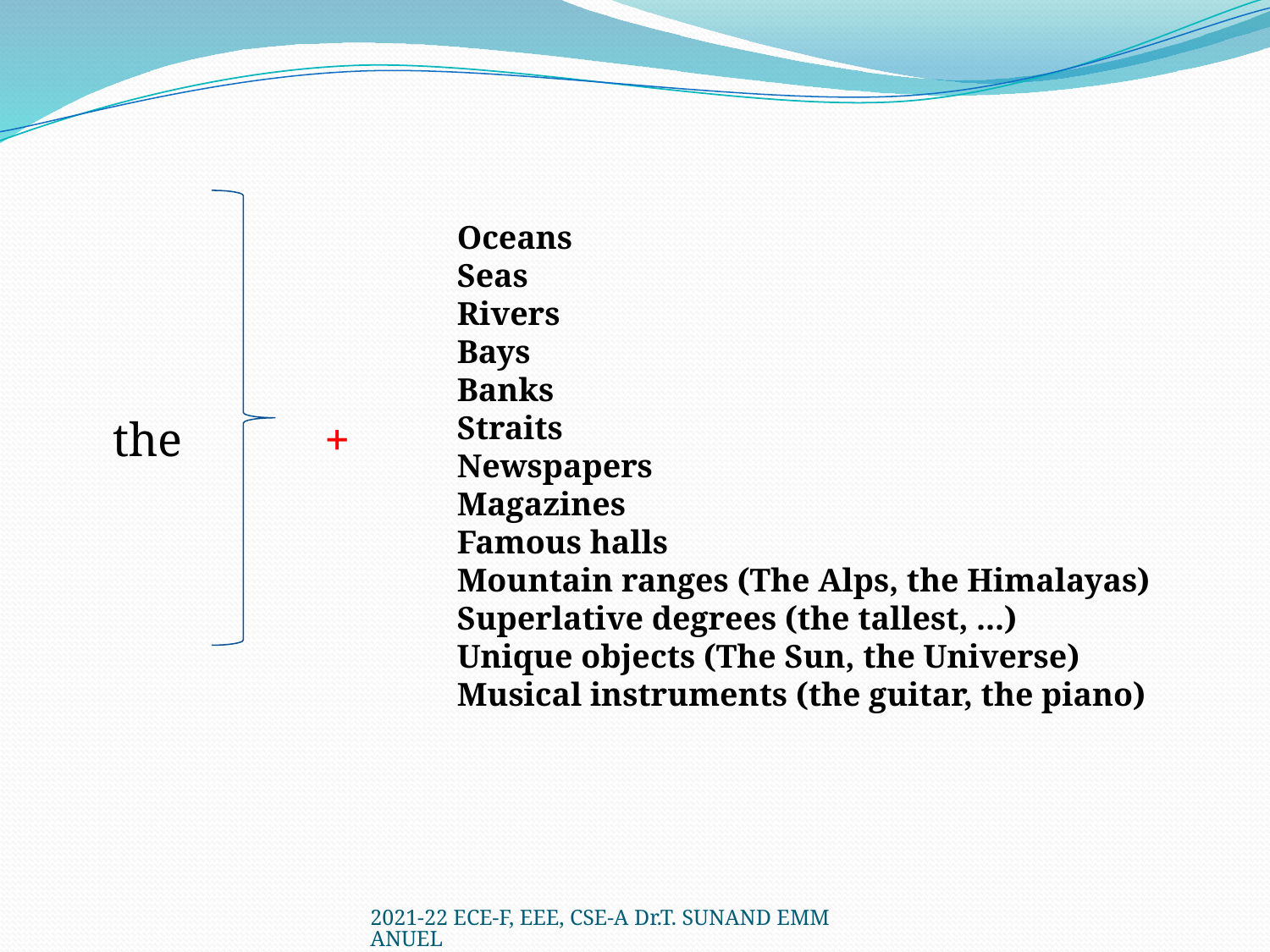

#

    the            +

Oceans
Seas
Rivers
Bays
Banks
Straits
Newspapers
Magazines
Famous halls
Mountain ranges (The Alps, the Himalayas)
Superlative degrees (the tallest, ...)
Unique objects (The Sun, the Universe)
Musical instruments (the guitar, the piano)

2021-22 ECE-F, EEE, CSE-A Dr.T. SUNAND EMMANUEL